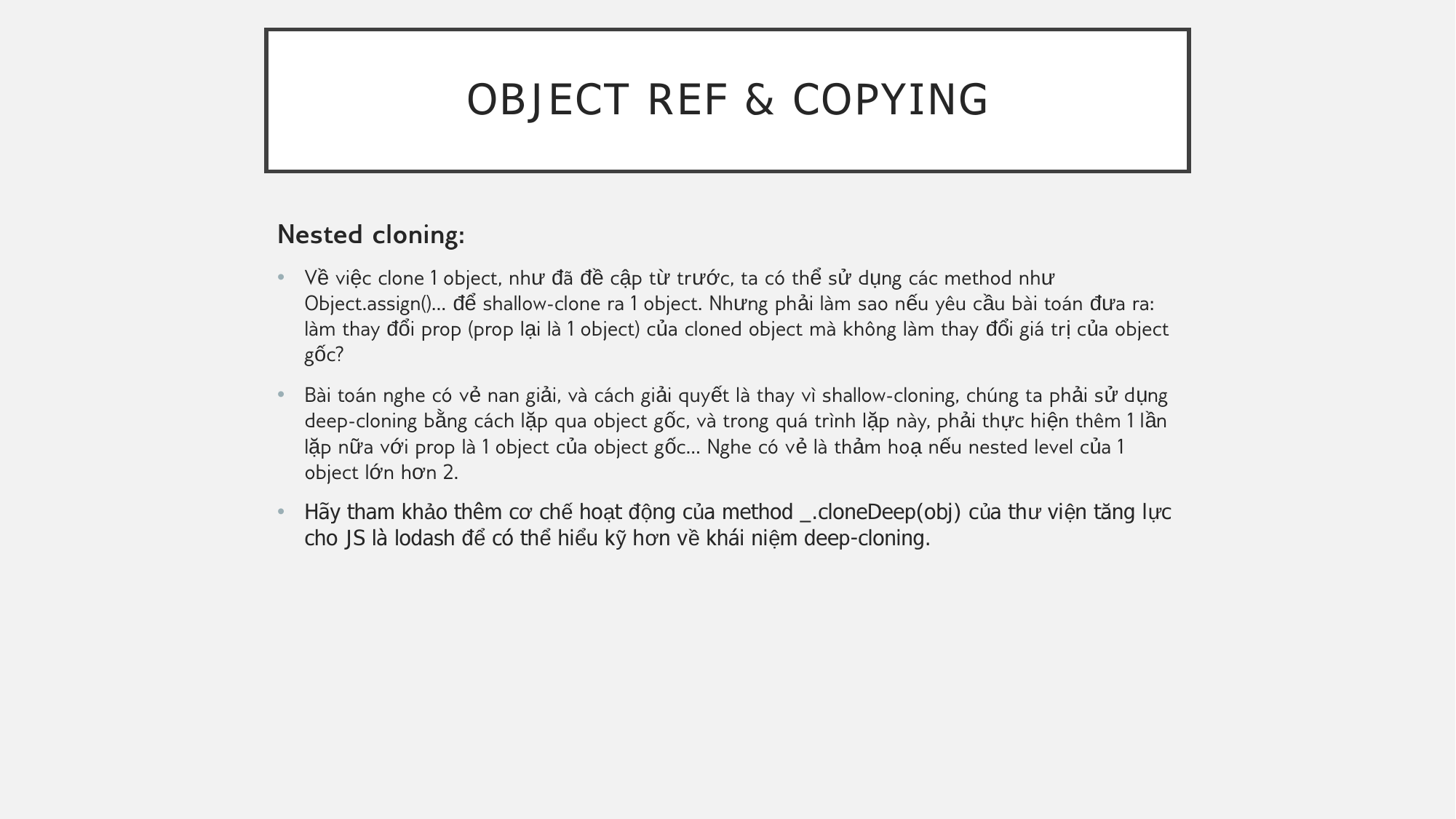

# Object ref & copying
Nested cloning:
Về việc clone 1 object, như đã đề cập từ trước, ta có thể sử dụng các method như Object.assign()… để shallow-clone ra 1 object. Nhưng phải làm sao nếu yêu cầu bài toán đưa ra: làm thay đổi prop (prop lại là 1 object) của cloned object mà không làm thay đổi giá trị của object gốc?
Bài toán nghe có vẻ nan giải, và cách giải quyết là thay vì shallow-cloning, chúng ta phải sử dụng deep-cloning bằng cách lặp qua object gốc, và trong quá trình lặp này, phải thực hiện thêm 1 lần lặp nữa với prop là 1 object của object gốc… Nghe có vẻ là thảm hoạ nếu nested level của 1 object lớn hơn 2.
Hãy tham khảo thêm cơ chế hoạt động của method _.cloneDeep(obj) của thư viện tăng lực cho JS là lodash để có thể hiểu kỹ hơn về khái niệm deep-cloning.